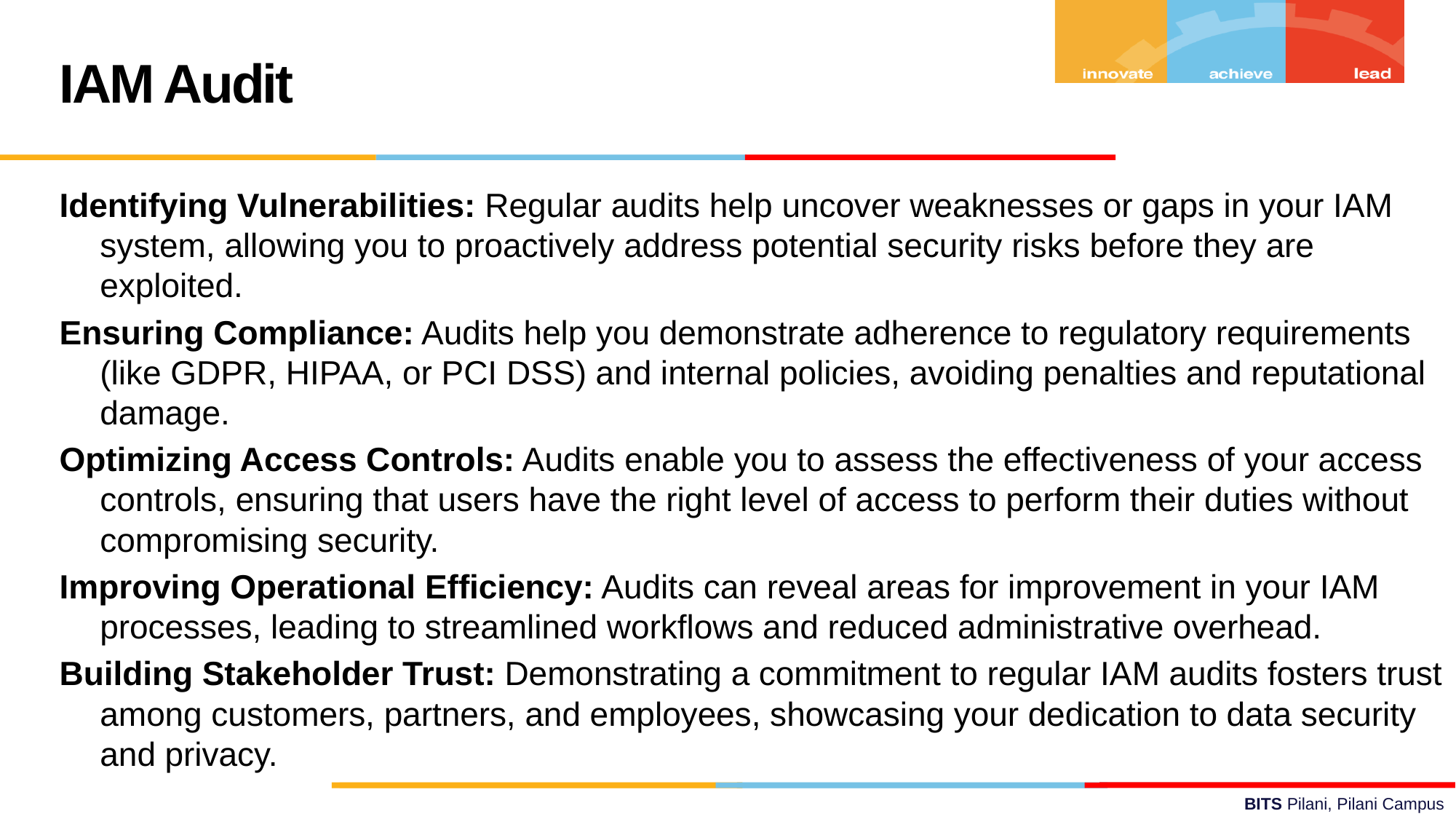

IAM Audit
Identifying Vulnerabilities: Regular audits help uncover weaknesses or gaps in your IAM system, allowing you to proactively address potential security risks before they are exploited.
Ensuring Compliance: Audits help you demonstrate adherence to regulatory requirements (like GDPR, HIPAA, or PCI DSS) and internal policies, avoiding penalties and reputational damage.
Optimizing Access Controls: Audits enable you to assess the effectiveness of your access controls, ensuring that users have the right level of access to perform their duties without compromising security.
Improving Operational Efficiency: Audits can reveal areas for improvement in your IAM processes, leading to streamlined workflows and reduced administrative overhead.
Building Stakeholder Trust: Demonstrating a commitment to regular IAM audits fosters trust among customers, partners, and employees, showcasing your dedication to data security and privacy.